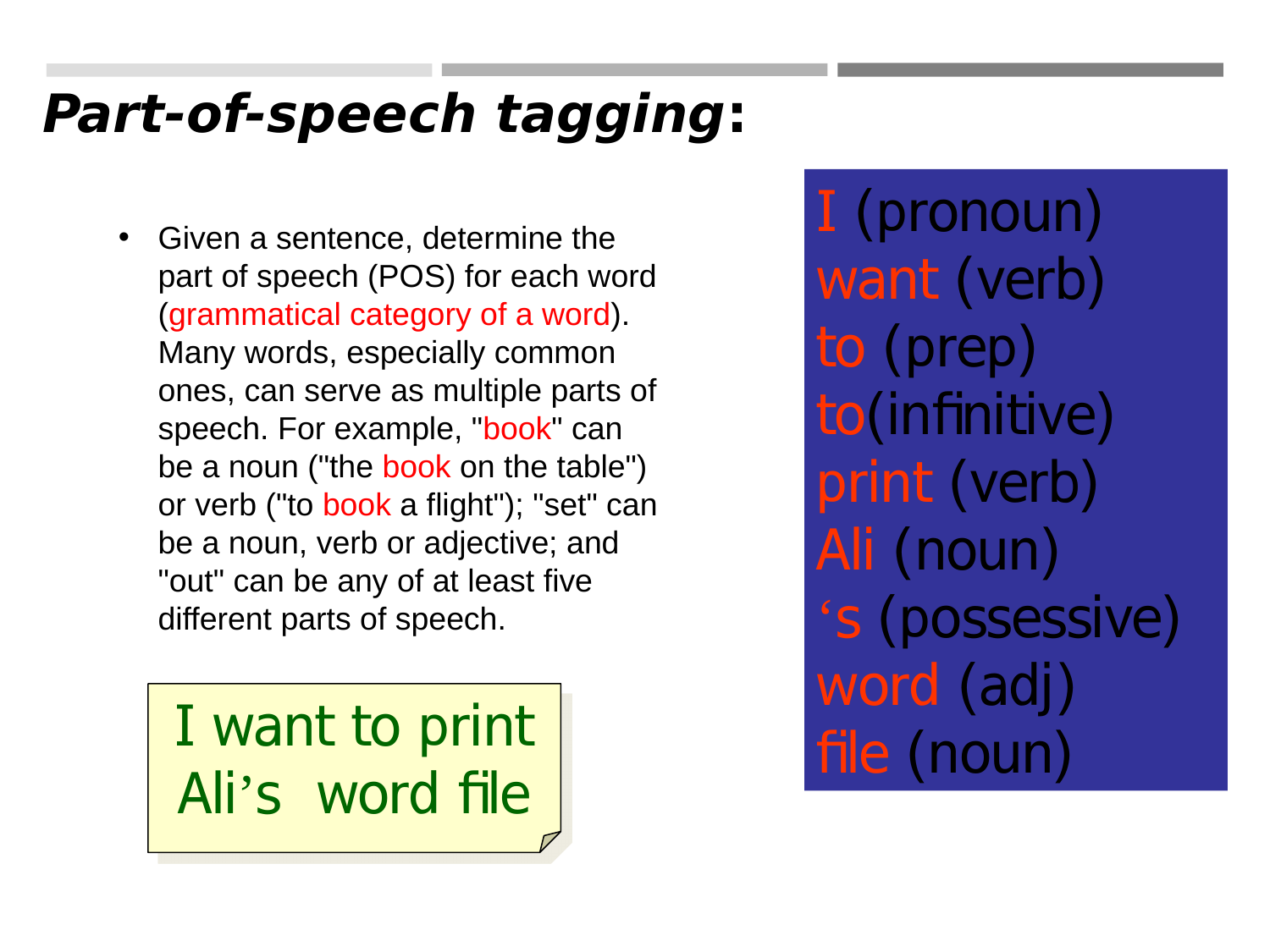

# Part-of-speech tagging:
I (pronoun) want (verb)
to (prep)
to(infinitive)  print (verb)
Ali (noun)
‘s (possessive) word (adj)
file (noun)
Given a sentence, determine the part of speech (POS) for each word (grammatical category of a word). Many words, especially common ones, can serve as multiple parts of speech. For example, "book" can be a noun ("the book on the table") or verb ("to book a flight"); "set" can be a noun, verb or adjective; and "out" can be any of at least five different parts of speech.

I want to print Ali’s  word file